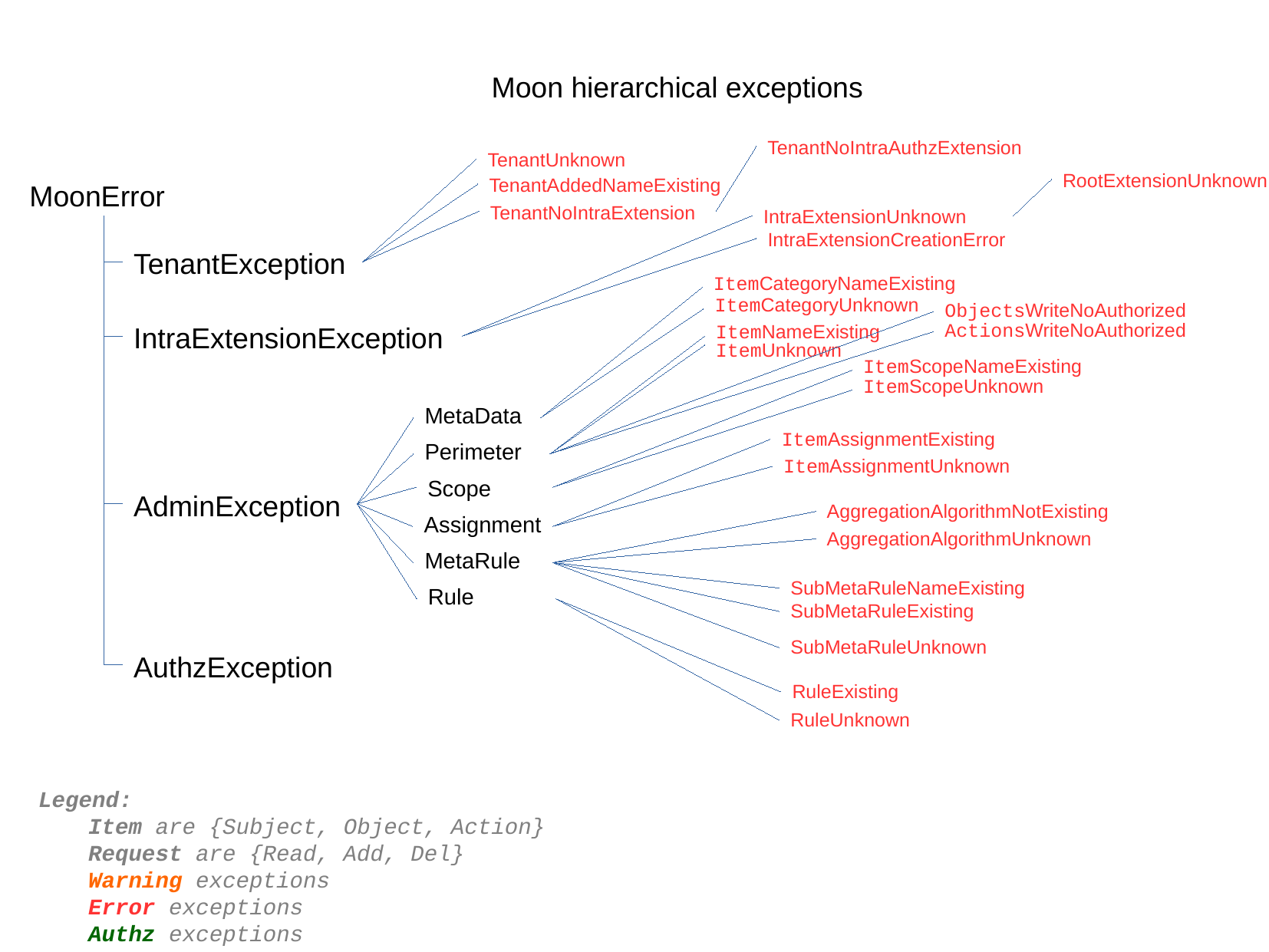

Moon hierarchical exceptions
TenantNoIntraAuthzExtension
TenantUnknown
RootExtensionUnknown
TenantAddedNameExisting
MoonError
TenantNoIntraExtension
IntraExtensionUnknown
IntraExtensionCreationError
TenantException
ItemCategoryNameExisting
ItemCategoryUnknown
ObjectsWriteNoAuthorized
ActionsWriteNoAuthorized
IntraExtensionException
ItemNameExisting
ItemUnknown
ItemScopeNameExisting
ItemScopeUnknown
MetaData
ItemAssignmentExisting
Perimeter
ItemAssignmentUnknown
Scope
AdminException
AggregationAlgorithmNotExisting
Assignment
AggregationAlgorithmUnknown
MetaRule
SubMetaRuleNameExisting
Rule
SubMetaRuleExisting
SubMetaRuleUnknown
AuthzException
RuleExisting
RuleUnknown
Legend:
Item are {Subject, Object, Action}
Request are {Read, Add, Del}
Warning exceptions
Error exceptions
Authz exceptions